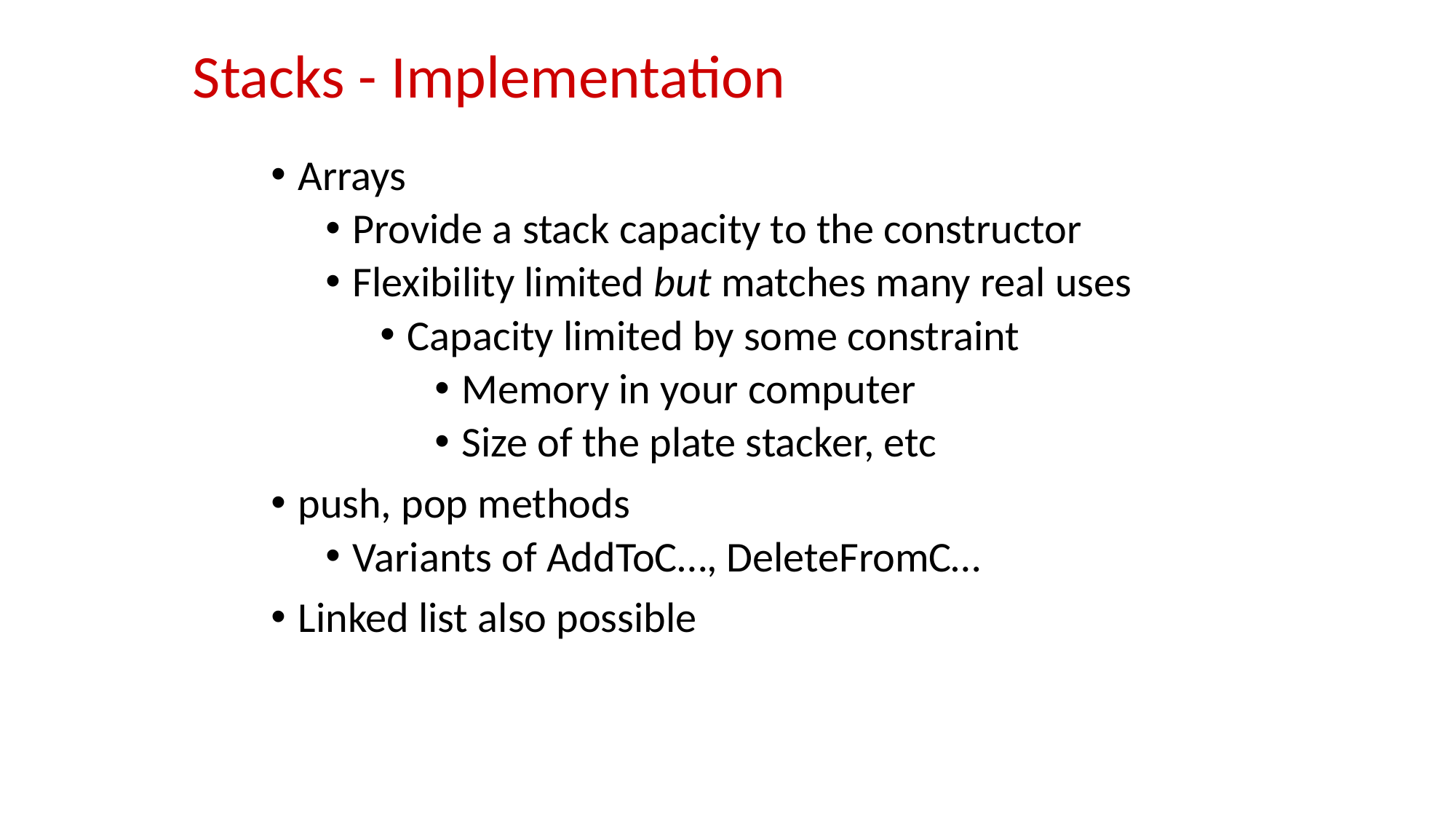

# Stacks - Implementation
Arrays
Provide a stack capacity to the constructor
Flexibility limited but matches many real uses
Capacity limited by some constraint
Memory in your computer
Size of the plate stacker, etc
push, pop methods
Variants of AddToC…, DeleteFromC…
Linked list also possible